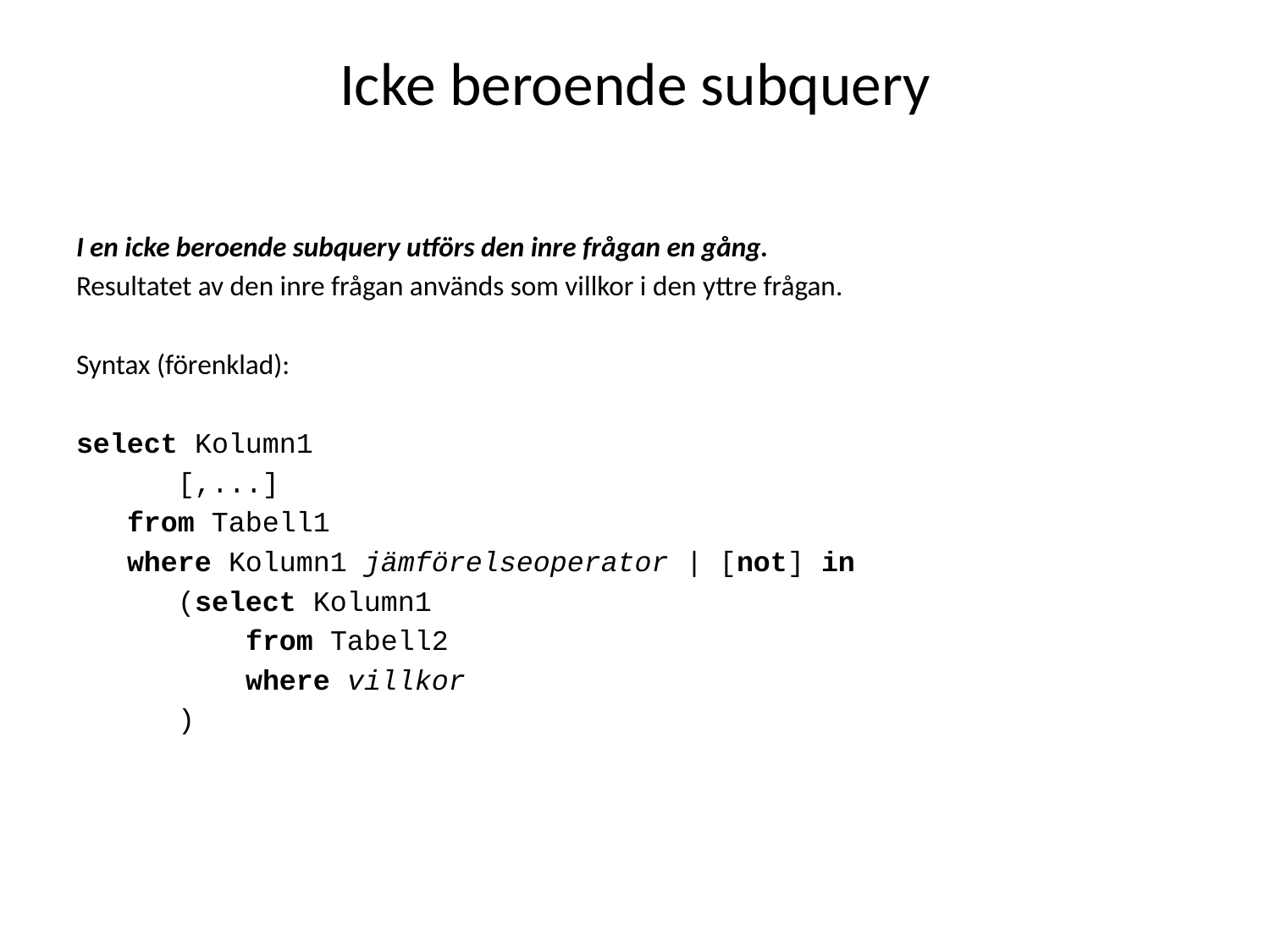

# Icke beroende subquery
I en icke beroende subquery utförs den inre frågan en gång.
Resultatet av den inre frågan används som villkor i den yttre frågan.

Syntax (förenklad):

select Kolumn1
      [,...]
   from Tabell1
   where Kolumn1 jämförelseoperator | [not] in
      (select Kolumn1
          from Tabell2
          where villkor
      )